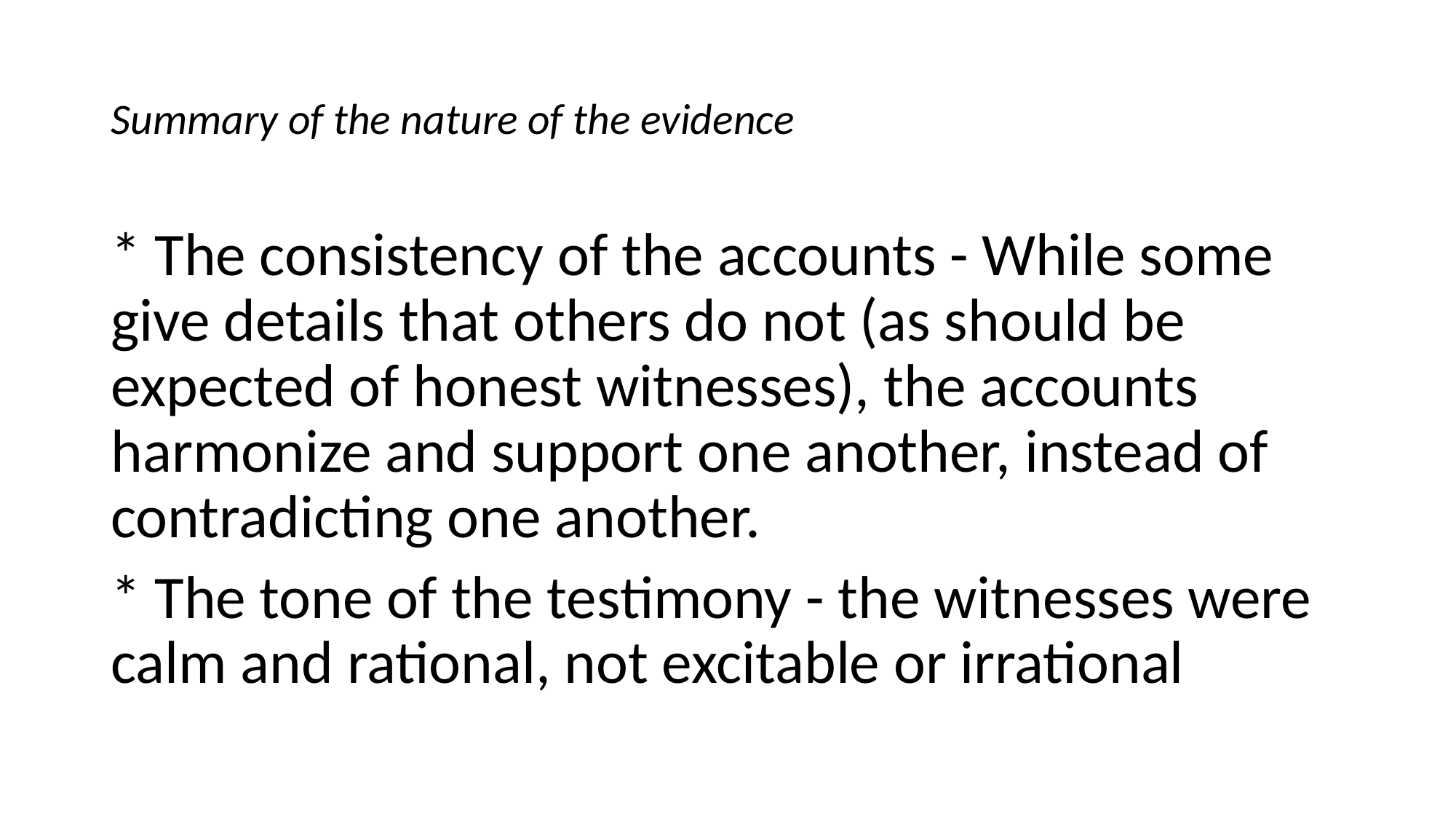

# Summary of the nature of the evidence
* The consistency of the accounts - While some give details that others do not (as should be expected of honest witnesses), the accounts harmonize and support one another, instead of contradicting one another.
* The tone of the testimony - the witnesses were calm and rational, not excitable or irrational